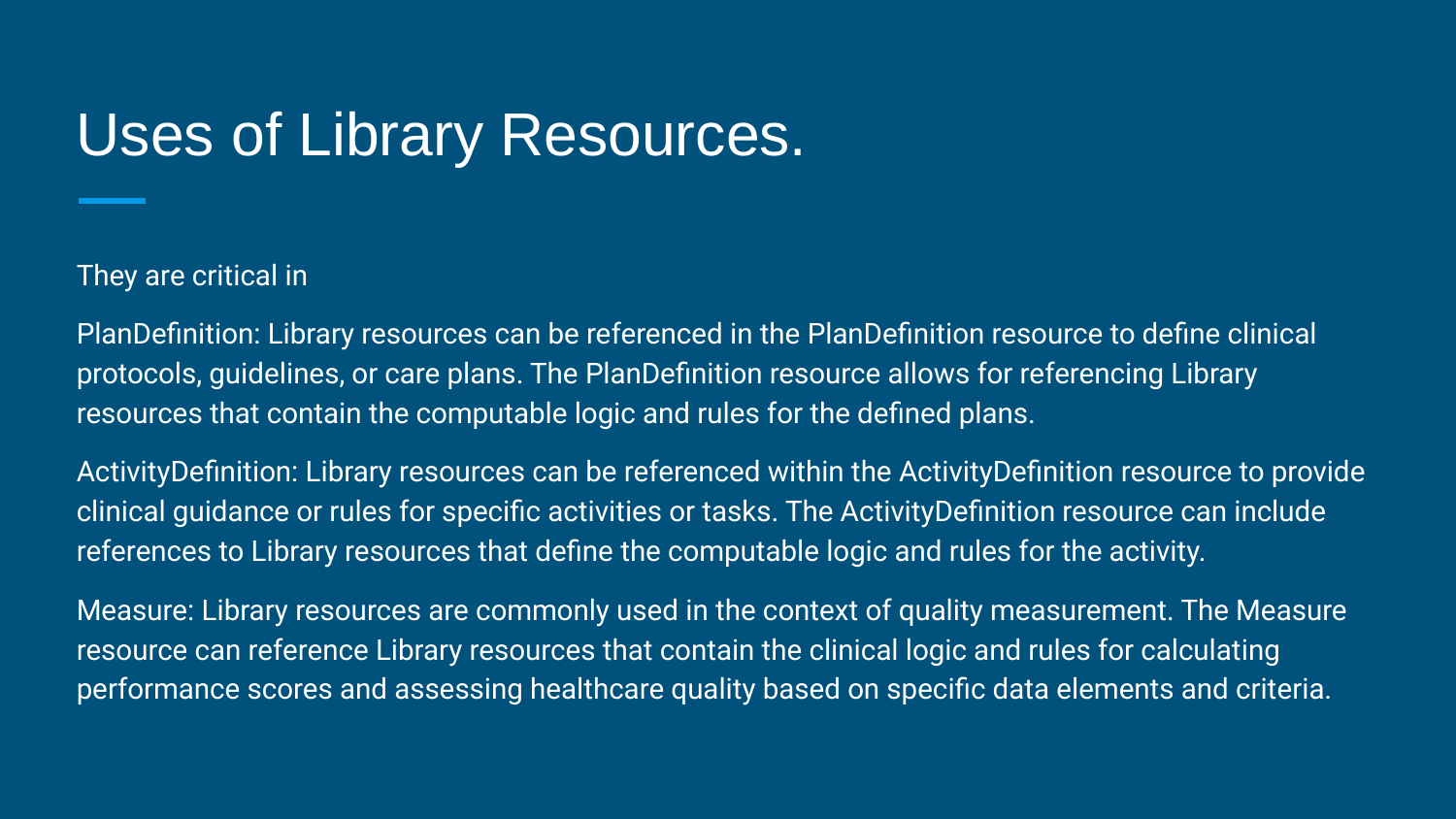

# Uses of Library Resources.
They are critical in
PlanDefinition: Library resources can be referenced in the PlanDefinition resource to define clinical protocols, guidelines, or care plans. The PlanDefinition resource allows for referencing Library resources that contain the computable logic and rules for the defined plans.
ActivityDefinition: Library resources can be referenced within the ActivityDefinition resource to provide clinical guidance or rules for specific activities or tasks. The ActivityDefinition resource can include references to Library resources that define the computable logic and rules for the activity.
Measure: Library resources are commonly used in the context of quality measurement. The Measure resource can reference Library resources that contain the clinical logic and rules for calculating performance scores and assessing healthcare quality based on specific data elements and criteria.